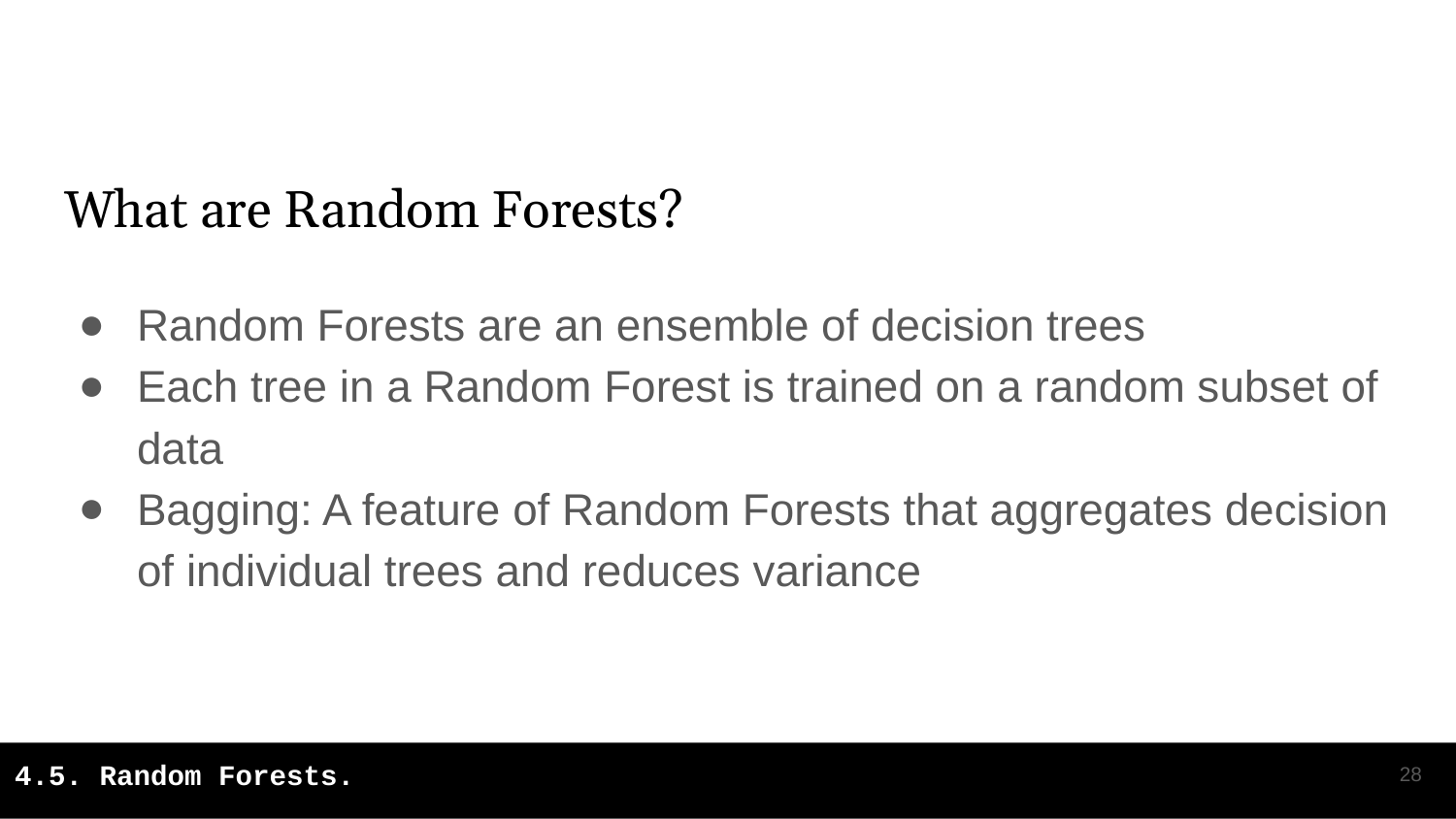

# What are Random Forests?
Random Forests are an ensemble of decision trees
Each tree in a Random Forest is trained on a random subset of data
Bagging: A feature of Random Forests that aggregates decision of individual trees and reduces variance
28
4.5. Random Forests.